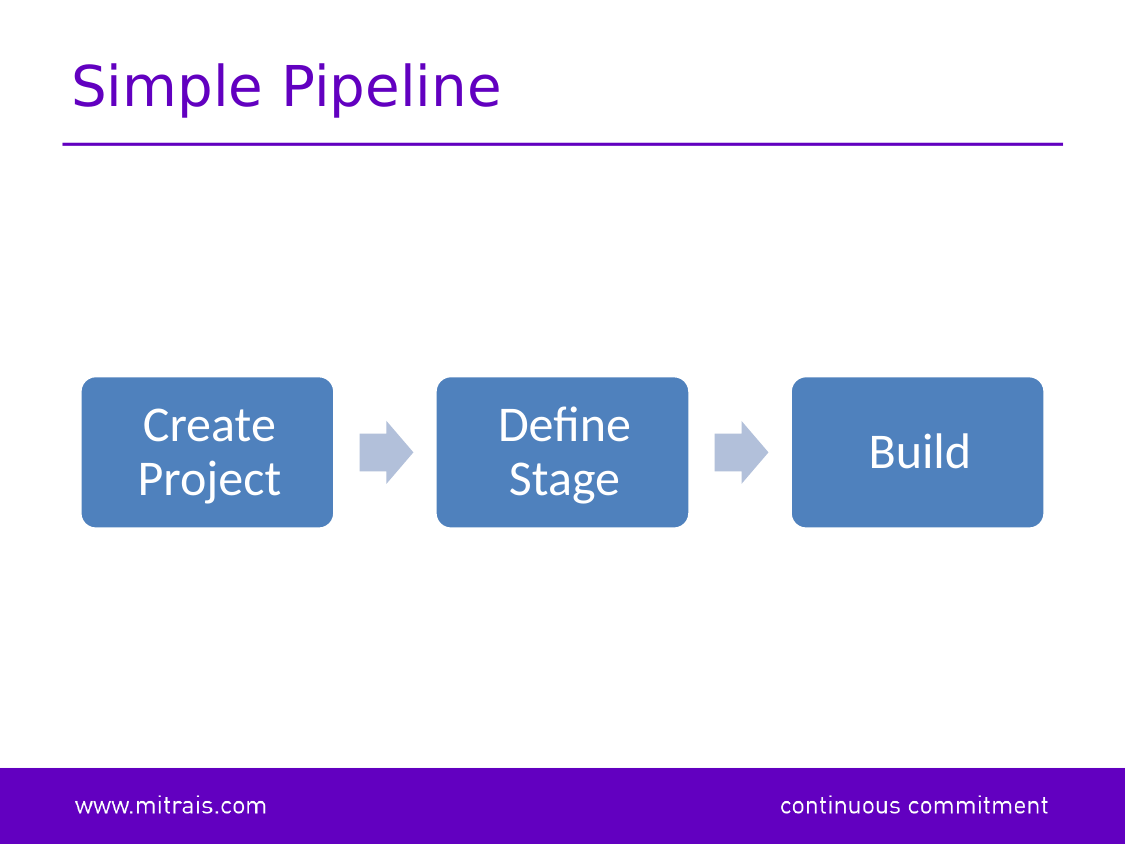

# Simple Pipeline
Create Project

Define Stage

Build